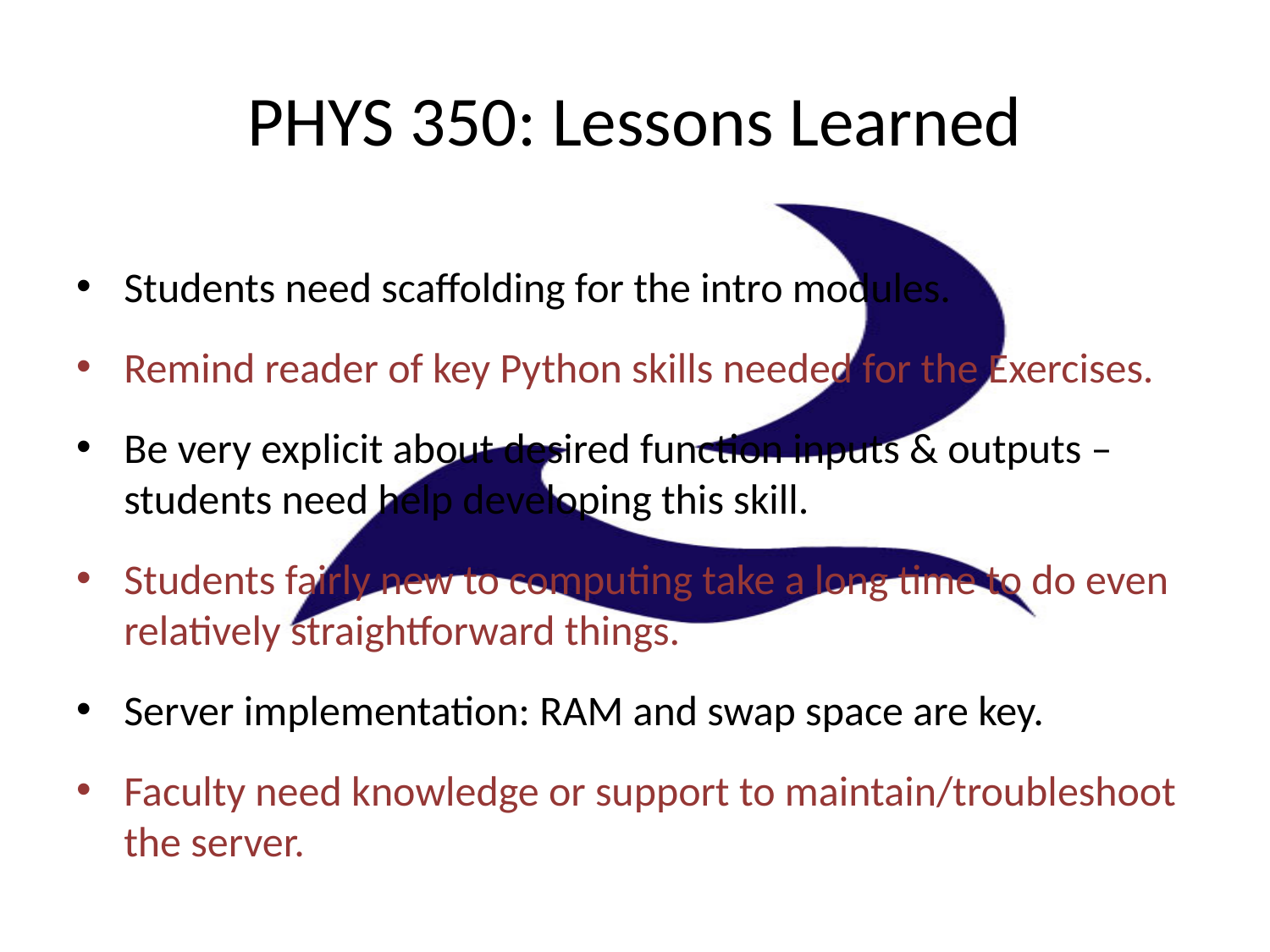

# PHYS 350: Lessons Learned
Students need scaffolding for the intro modules.
Remind reader of key Python skills needed for the Exercises.
Be very explicit about desired function inputs & outputs – students need help developing this skill.
Students fairly new to computing take a long time to do even relatively straightforward things.
Server implementation: RAM and swap space are key.
Faculty need knowledge or support to maintain/troubleshoot the server.